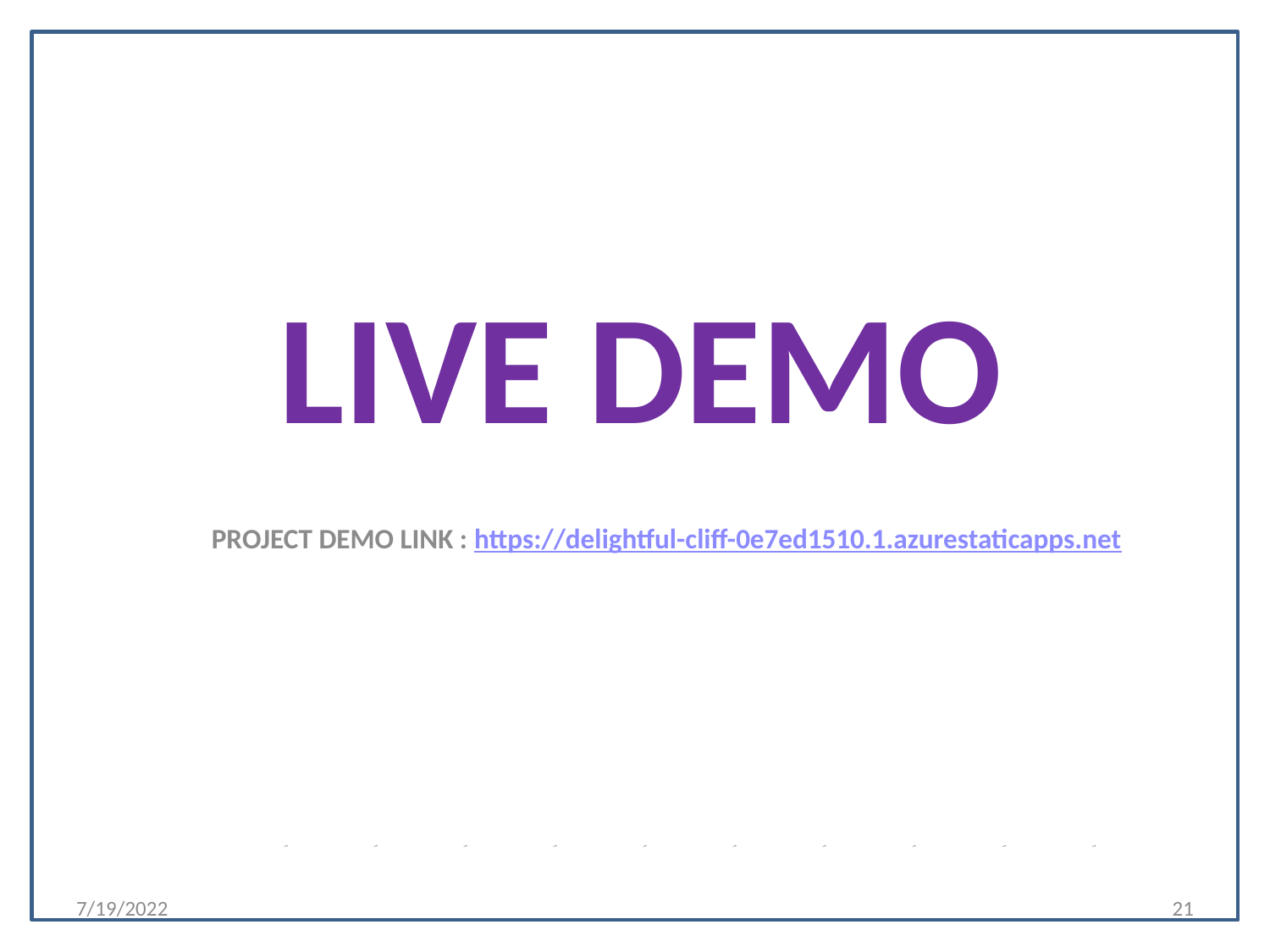

LIVE DEMO

PROJECT DEMO LINK : https://delightful-cliff-0e7ed1510.1.azurestaticapps.net

7/19/2022
21